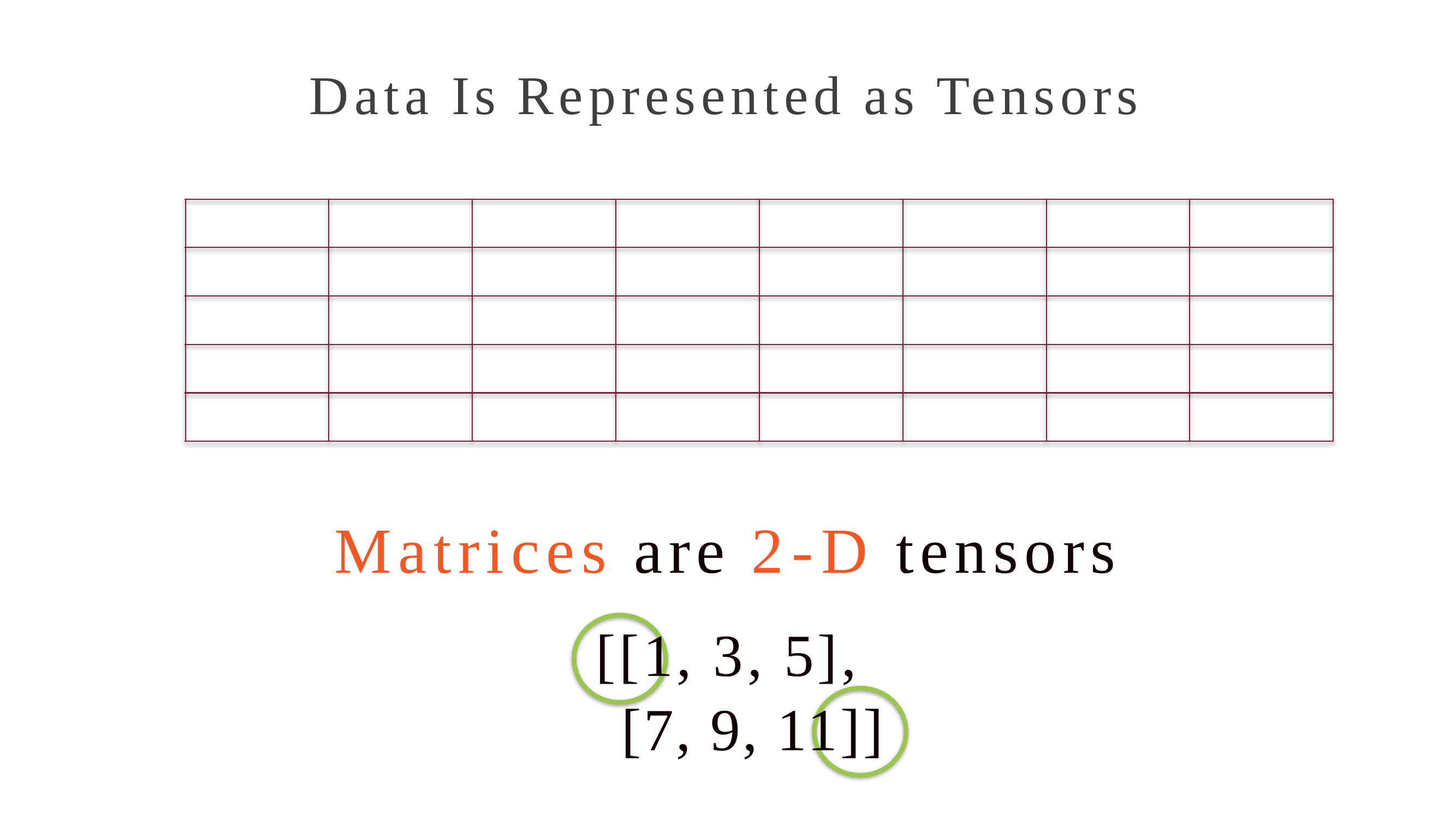

Data Is Represented as Tensors

Matrices are 2-D tensors

[[1, 3, 5],
[7, 9, 11]]